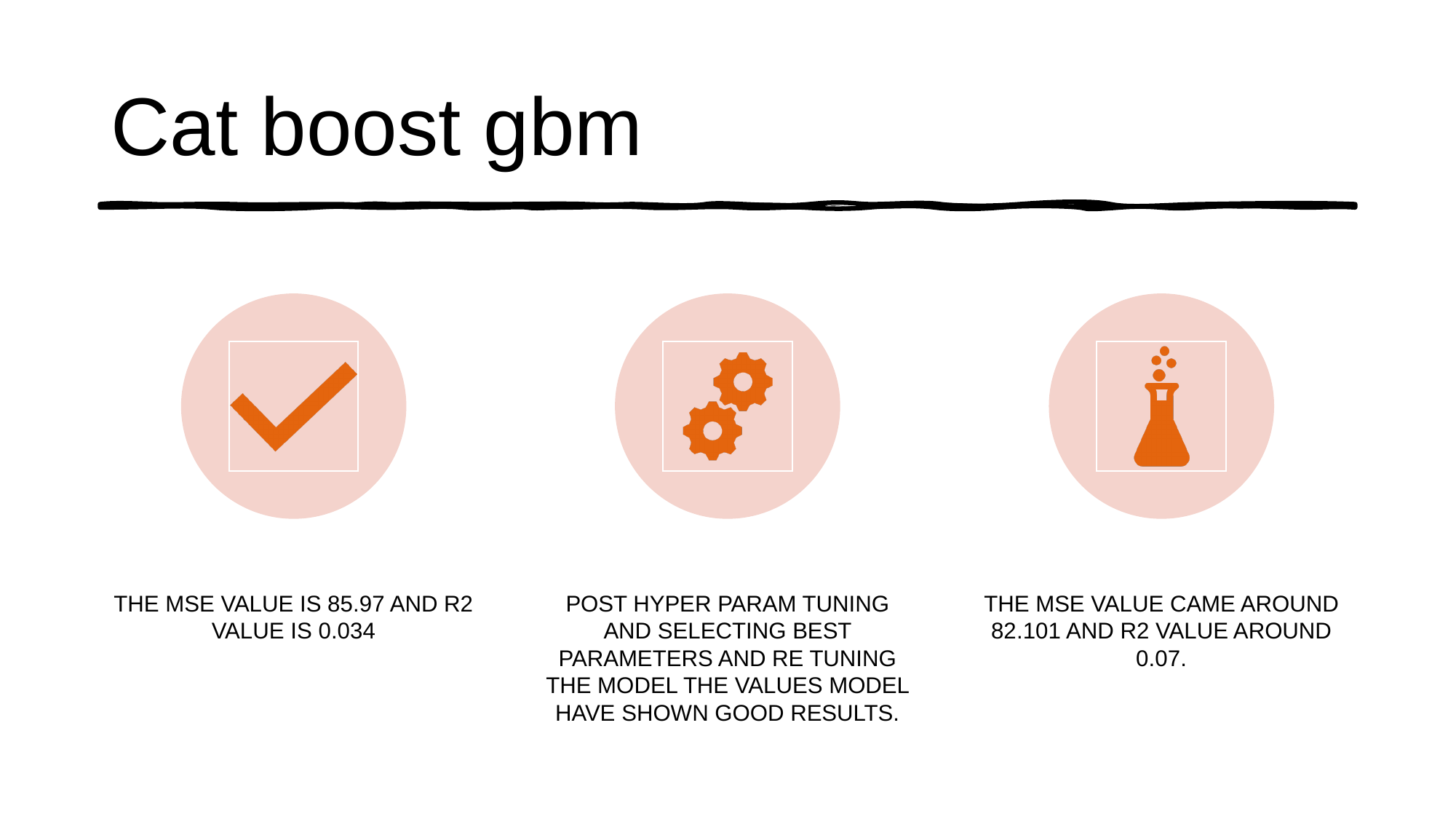

# Cat boost gbm
The mse value is 85.97 and R2 value is 0.034
Post hyper param tuning and selecting best parameters and re tuning the model the values model have shown good results.
The mse value came around 82.101 and R2 value around 0.07.